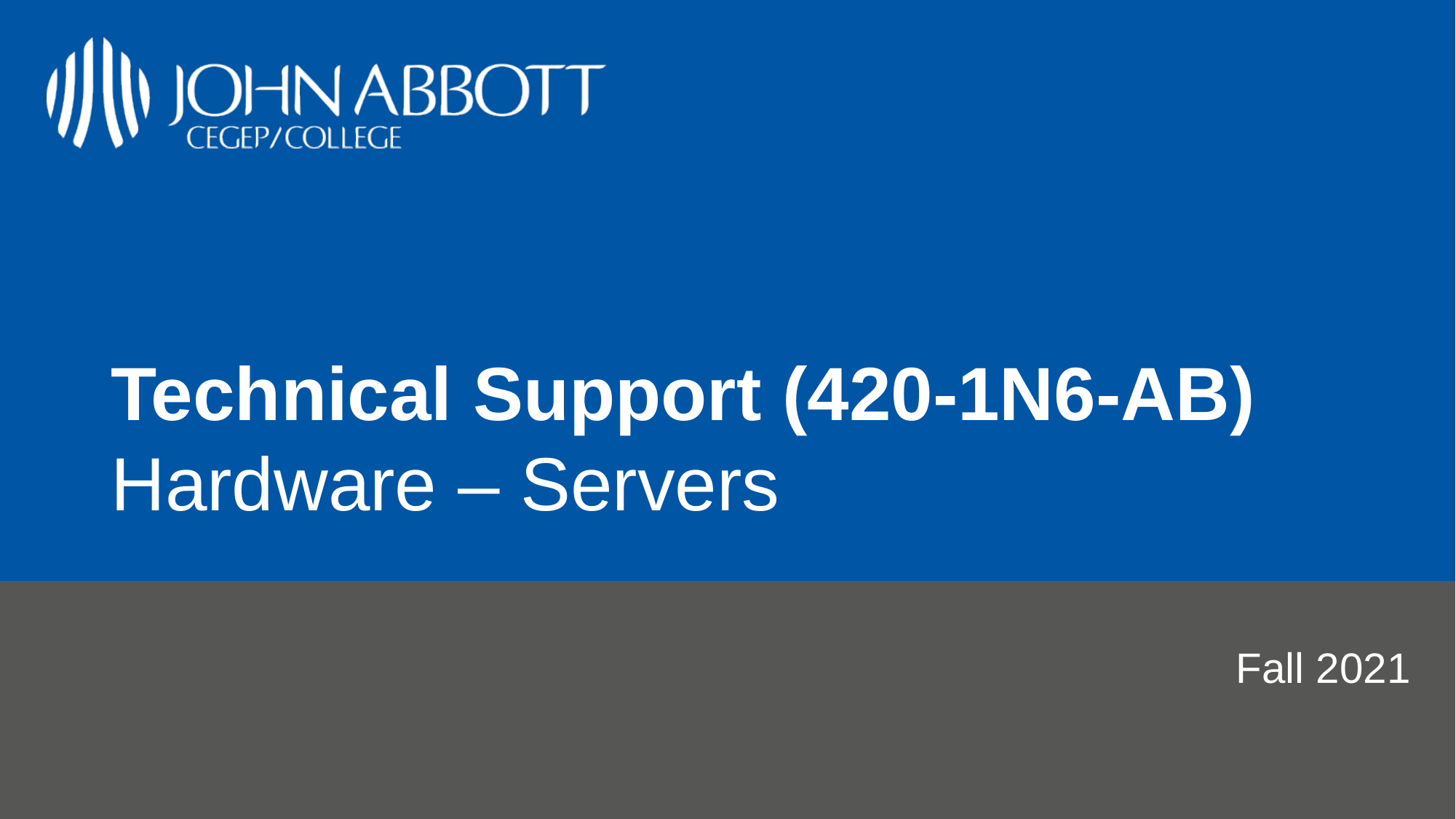

# Technical Support (420-1N6-AB) Hardware – Servers
Fall 2021